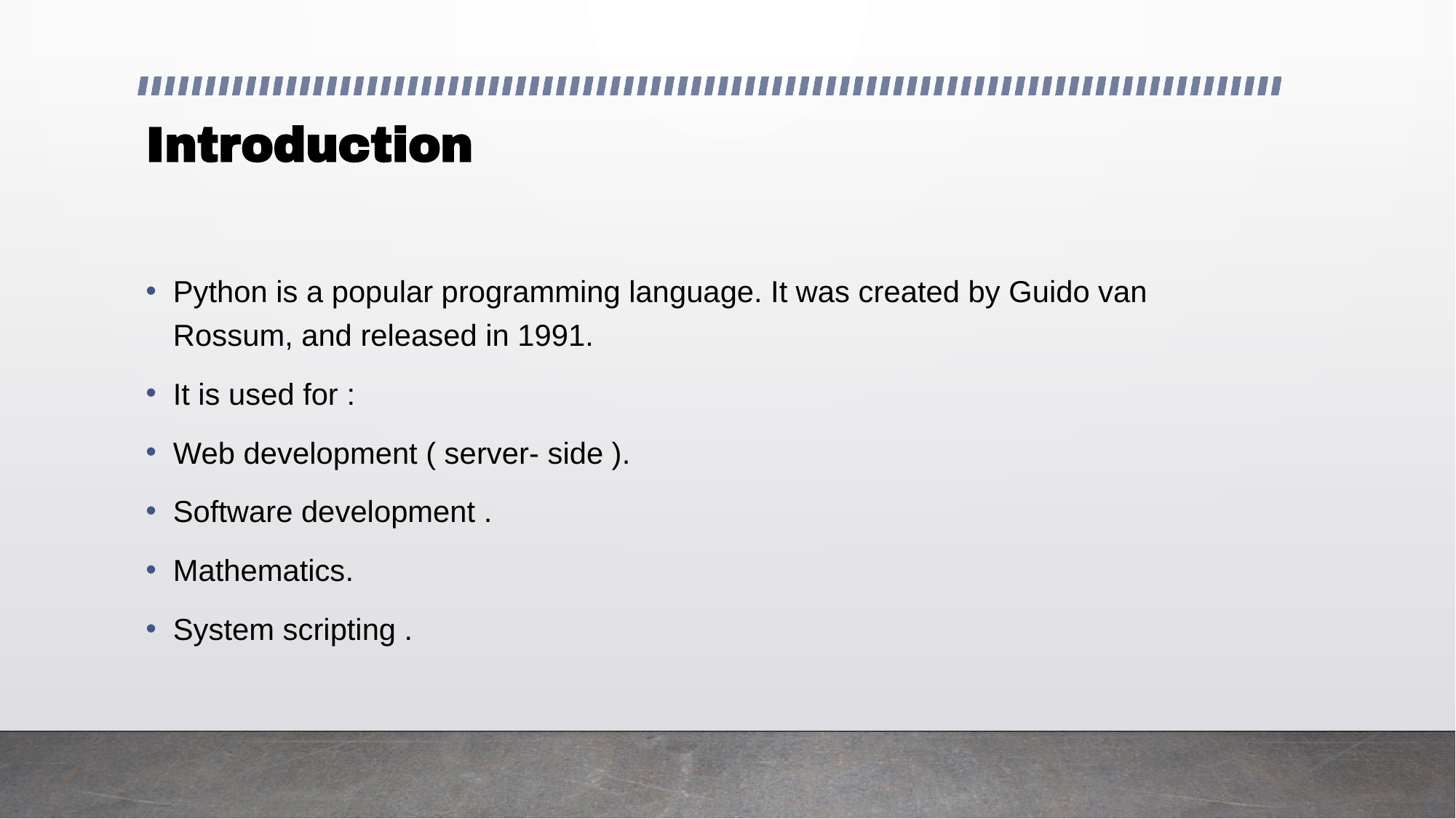

# Introduction
Python is a popular programming language. It was created by Guido van Rossum, and released in 1991.
It is used for :
Web development ( server- side ).
Software development .
Mathematics.
System scripting .